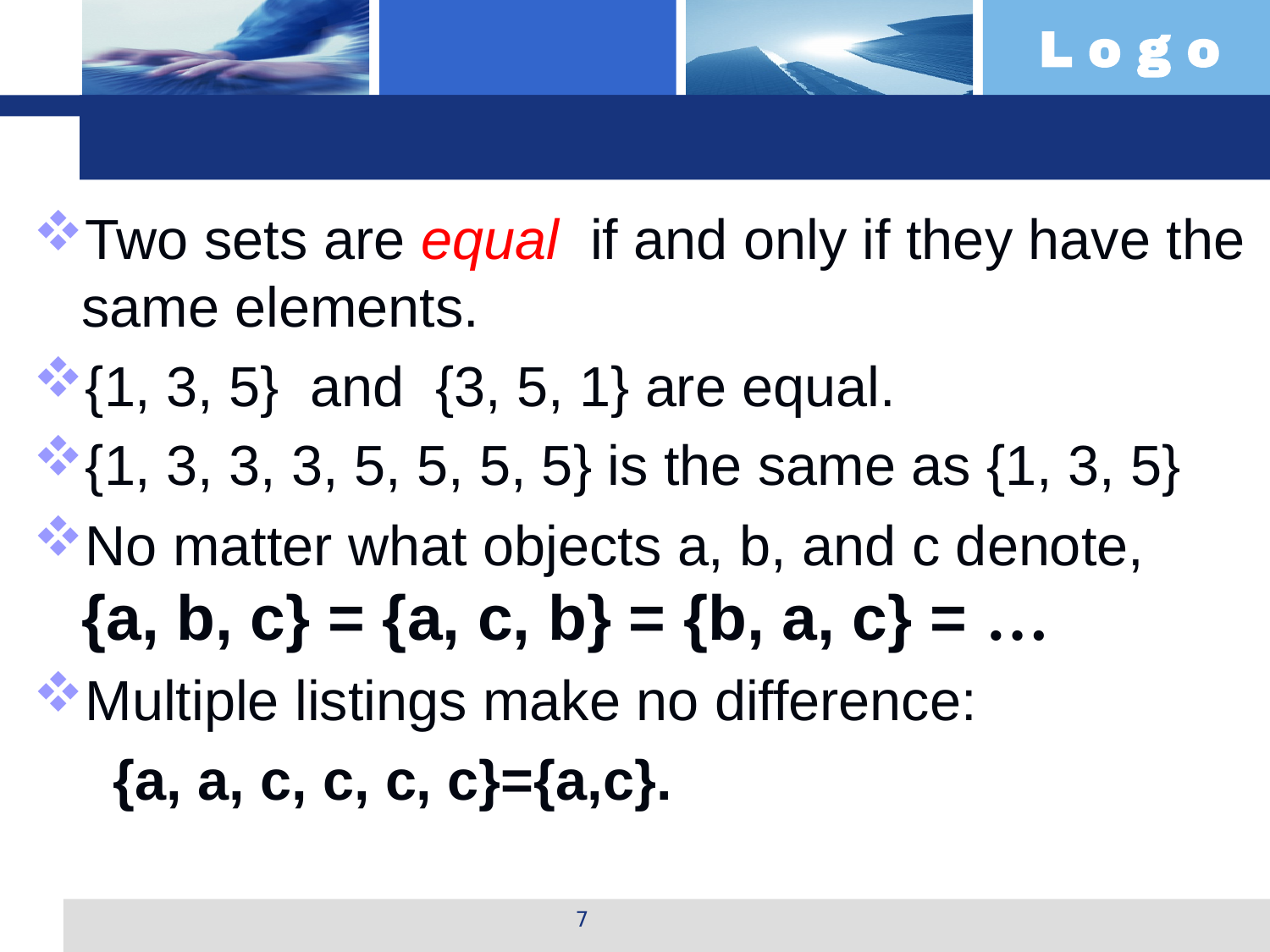

#
Two sets are equal  if and only if they have the same elements.
{1, 3, 5}  and  {3, 5, 1} are equal.
{1, 3, 3, 3, 5, 5, 5, 5} is the same as {1, 3, 5}
No matter what objects a, b, and c denote,
{a, b, c} = {a, c, b} = {b, a, c} = …
Multiple listings make no difference:
 {a, a, c, c, c, c}={a,c}.
7